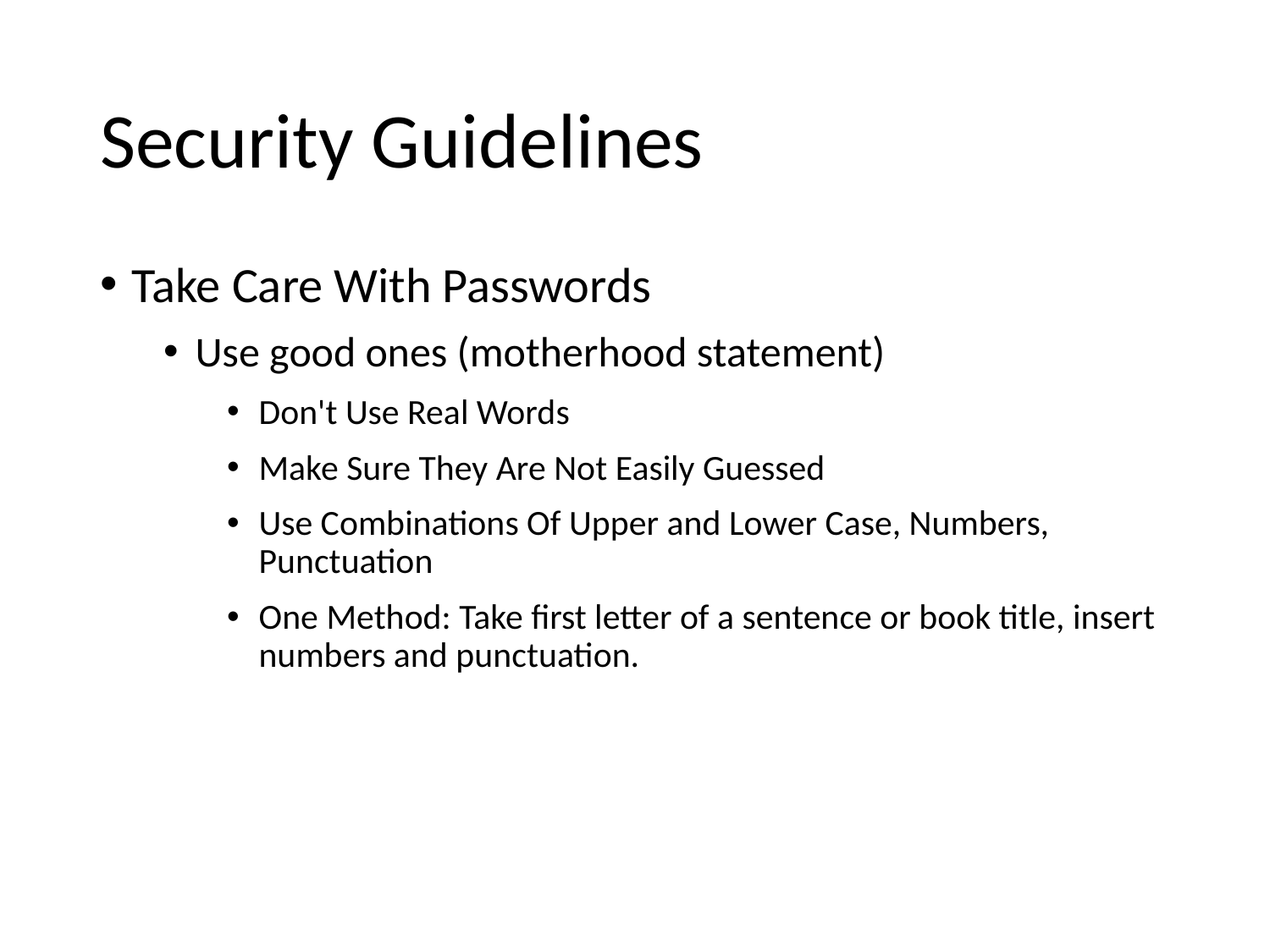

# Security Guidelines
Take Care With Passwords
Use good ones (motherhood statement)
Don't Use Real Words
Make Sure They Are Not Easily Guessed
Use Combinations Of Upper and Lower Case, Numbers, Punctuation
One Method: Take first letter of a sentence or book title, insert numbers and punctuation.